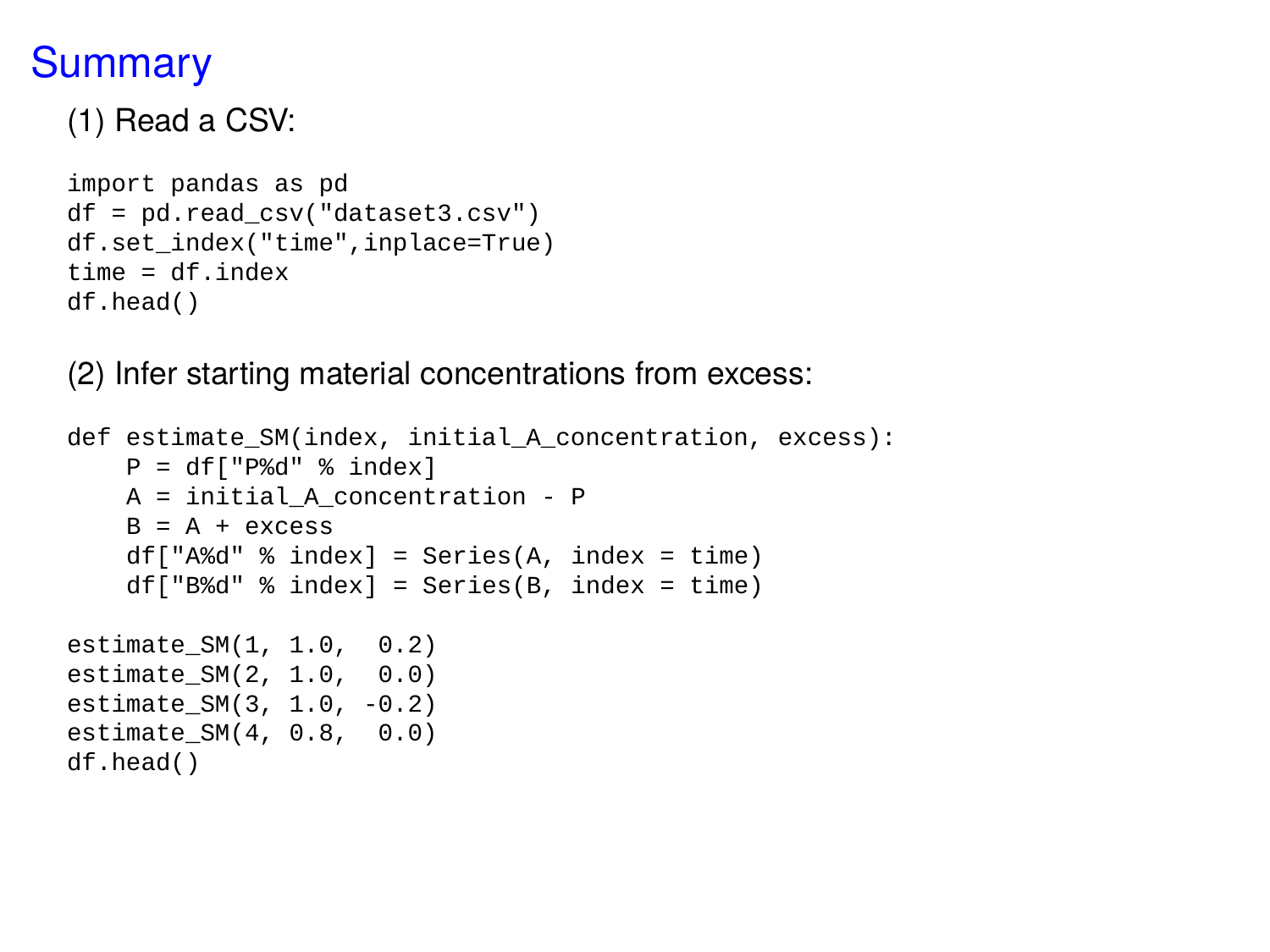

Summary
(1) Read a CSV:

import pandas as pd
df = pd.read_csv("dataset3.csv")
df.set_index("time",inplace=True)
time = df.index
df.head()

(2) Infer starting material concentrations from excess:

def estimate_SM(index, initial_A_concentration, excess):
    P = df["P%d" % index]
    A = initial_A_concentration - P
    B = A + excess
    df["A%d" % index] = Series(A, index = time)
    df["B%d" % index] = Series(B, index = time)

estimate_SM(1, 1.0,  0.2)
estimate_SM(2, 1.0,  0.0)
estimate_SM(3, 1.0, -0.2)
estimate_SM(4, 0.8,  0.0)
df.head()